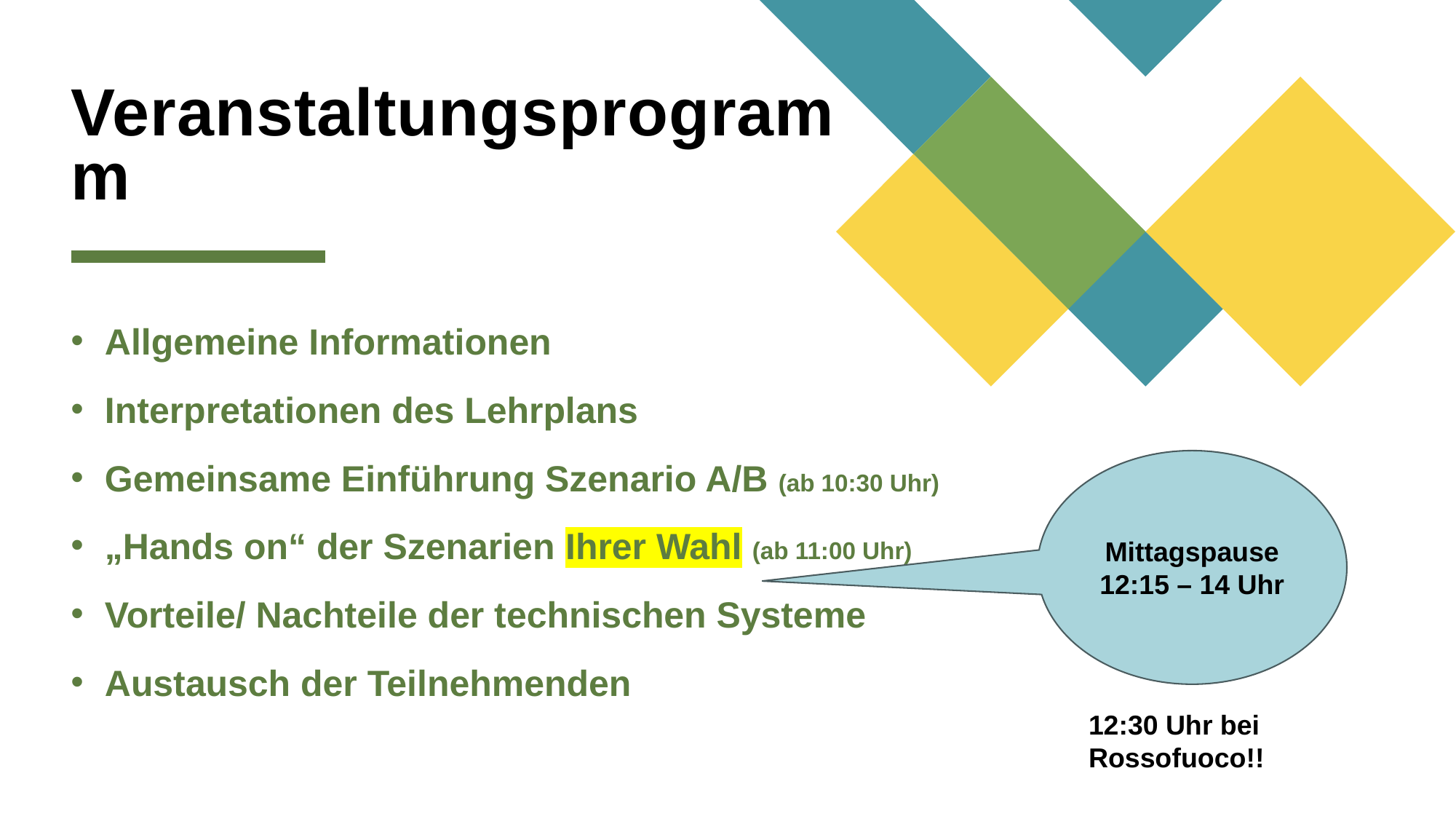

# Veranstaltungsprogramm
Allgemeine Informationen
Interpretationen des Lehrplans
Gemeinsame Einführung Szenario A/B (ab 10:30 Uhr)
„Hands on“ der Szenarien Ihrer Wahl (ab 11:00 Uhr)
Vorteile/ Nachteile der technischen Systeme
Austausch der Teilnehmenden
Mittagspause
12:15 – 14 Uhr
12:30 Uhr bei Rossofuoco!!